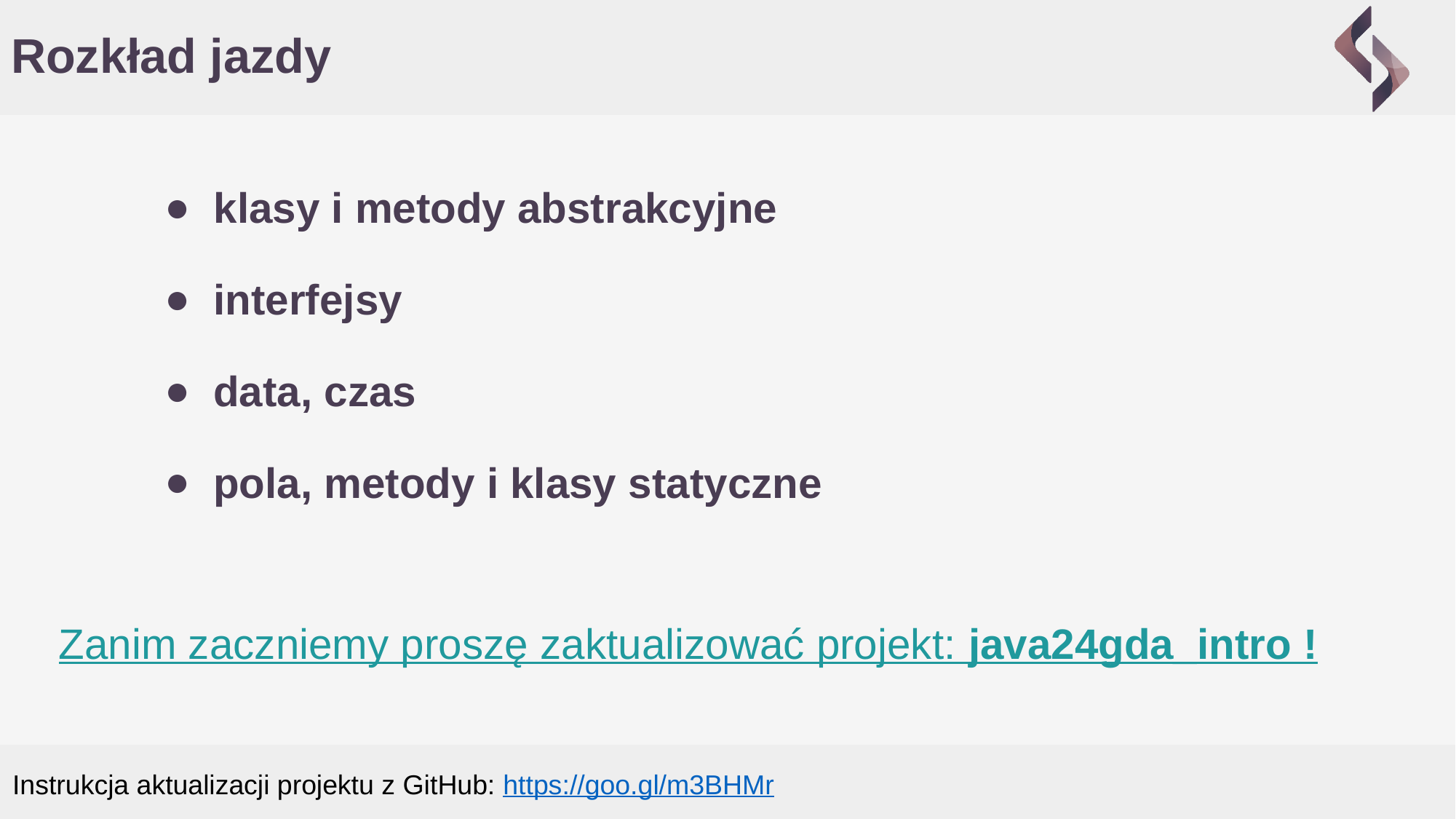

# Rozkład jazdy
klasy i metody abstrakcyjne

interfejsy

data, czas

pola, metody i klasy statyczne

Zanim zaczniemy proszę zaktualizować projekt: java24gda_intro !
Instrukcja aktualizacji projektu z GitHub: https://goo.gl/m3BHMr